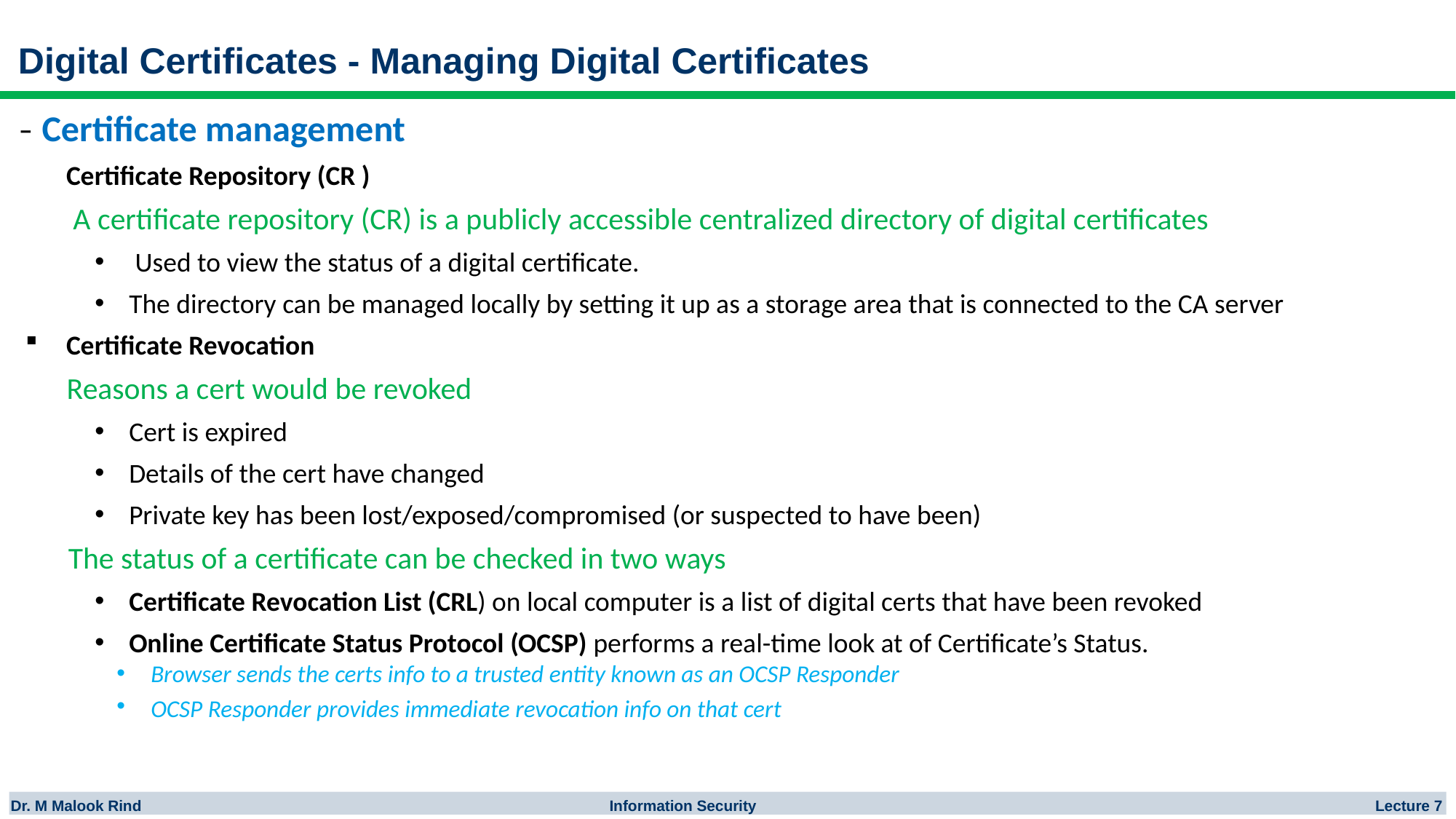

# Digital Certificates - Managing Digital Certificates

- Certificate management
Certificate Repository (CR )
 A certificate repository (CR) is a publicly accessible centralized directory of digital certificates
 Used to view the status of a digital certificate.
The directory can be managed locally by setting it up as a storage area that is connected to the CA server
Certificate Revocation
      Reasons a cert would be revoked
Cert is expired
Details of the cert have changed
Private key has been lost/exposed/compromised (or suspected to have been)
       The status of a certificate can be checked in two ways
Certificate Revocation List (CRL) on local computer is a list of digital certs that have been revoked
Online Certificate Status Protocol (OCSP) performs a real-time look at of Certificate’s Status.
Browser sends the certs info to a trusted entity known as an OCSP Responder
OCSP Responder provides immediate revocation info on that cert

Dr. M Malook Rind                                                                                                                Information Security                                                                                                                                                    Lecture 7